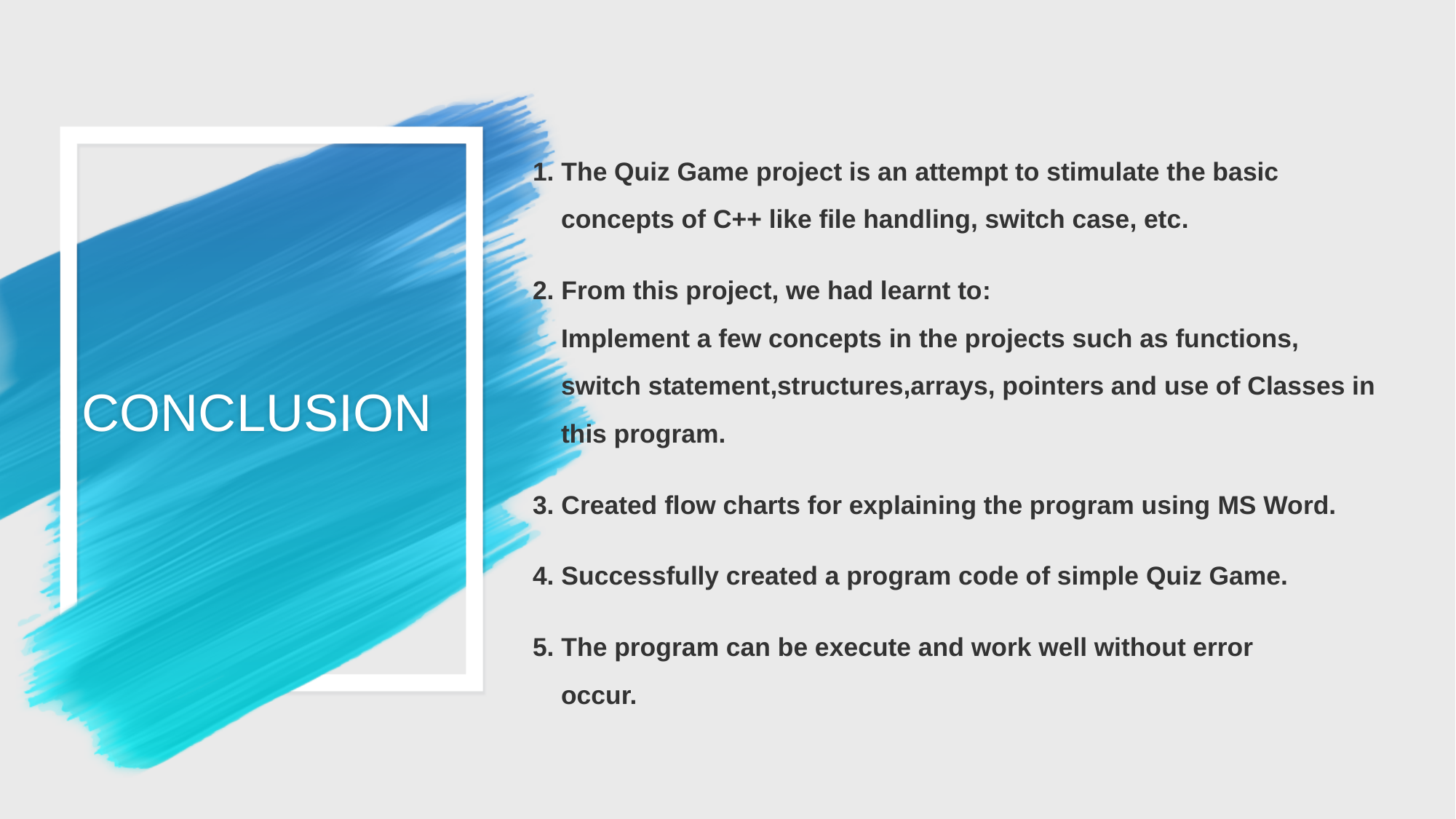

1. The Quiz Game project is an attempt to stimulate the basic
    concepts of C++ like file handling, switch case, etc.
2. From this project, we had learnt to:
    Implement a few concepts in the projects such as functions,
    switch statement,structures,arrays, pointers and use of Classes in
    this program.
3. Created flow charts for explaining the program using MS Word.
4. Successfully created a program code of simple Quiz Game.
5. The program can be execute and work well without error
    occur.
# CONCLUSION